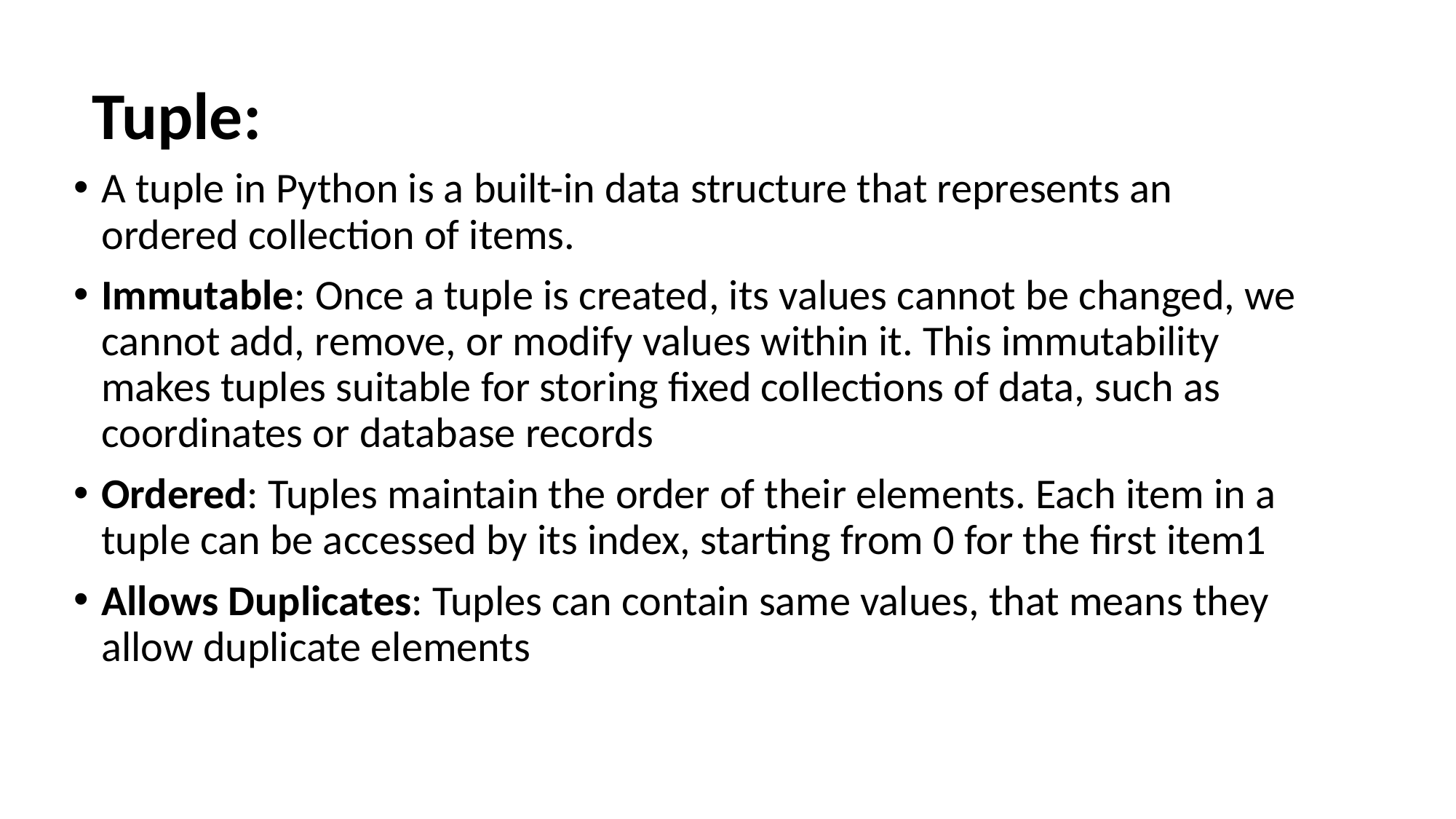

# Tuple:
A tuple in Python is a built-in data structure that represents an ordered collection of items.
Immutable: Once a tuple is created, its values cannot be changed, we cannot add, remove, or modify values within it. This immutability makes tuples suitable for storing fixed collections of data, such as coordinates or database records
Ordered: Tuples maintain the order of their elements. Each item in a tuple can be accessed by its index, starting from 0 for the first item1
Allows Duplicates: Tuples can contain same values, that means they allow duplicate elements